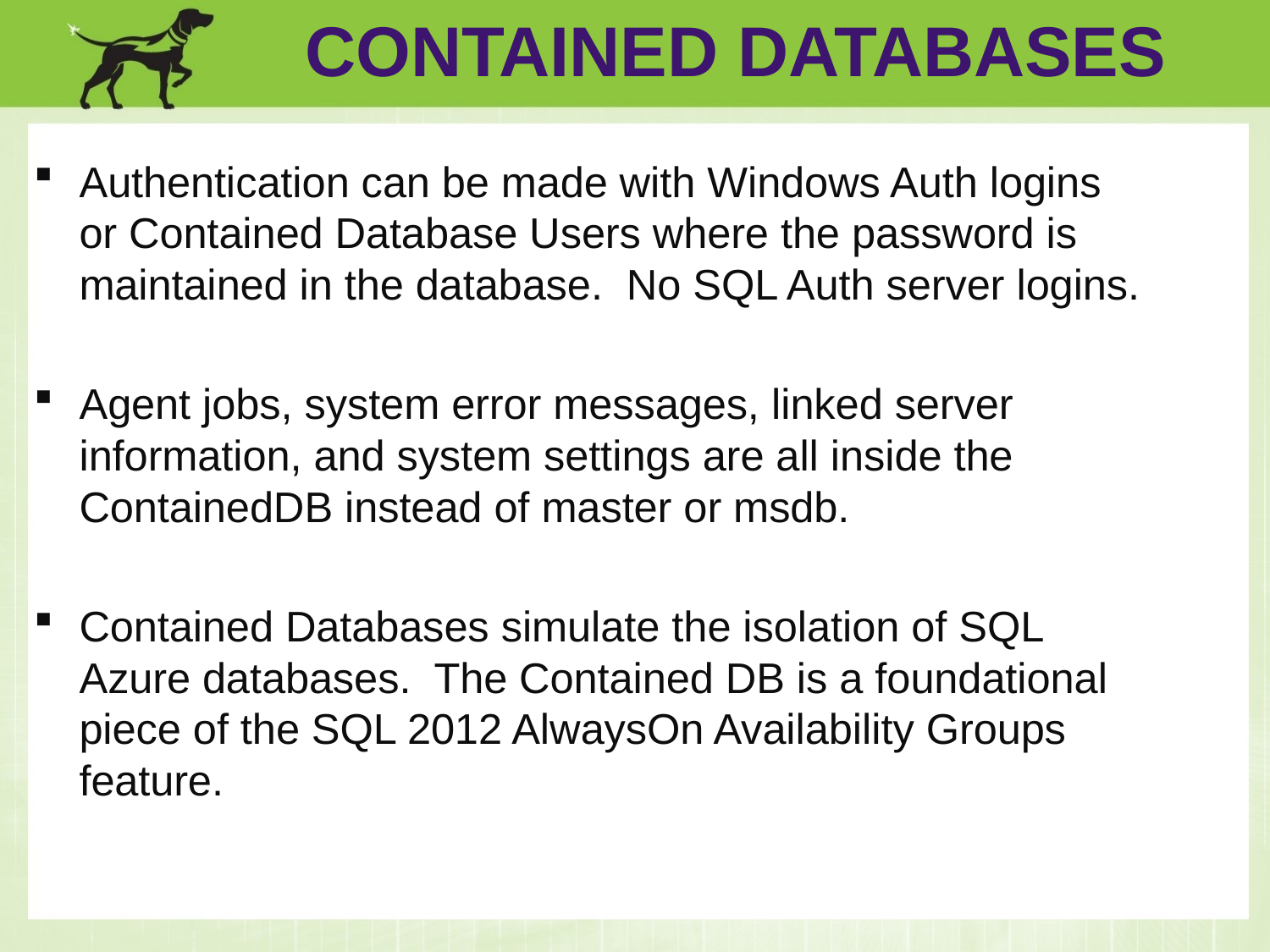

Contained databases
Authentication can be made with Windows Auth logins or Contained Database Users where the password is maintained in the database.  No SQL Auth server logins.

Agent jobs, system error messages, linked server information, and system settings are all inside the  ContainedDB instead of master or msdb.

Contained Databases simulate the isolation of SQL Azure databases.  The Contained DB is a foundational piece of the SQL 2012 AlwaysOn Availability Groups feature.